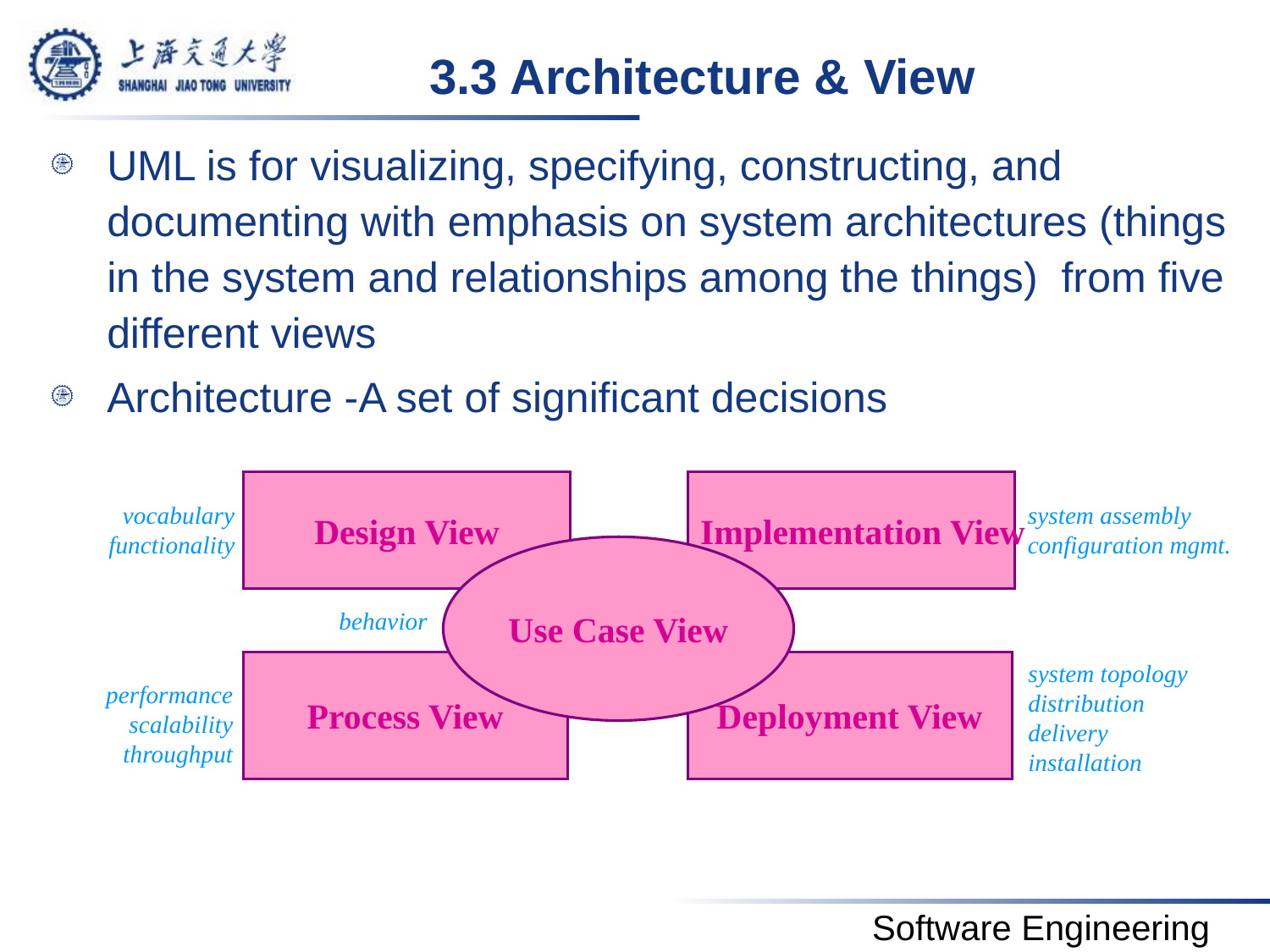

# 3.3 Architecture & View
UML is for visualizing, specifying, constructing, and documenting with emphasis on system architectures (things in the system and relationships among the things)  from five different views
Architecture -A set of significant decisions
Design View
Implementation View
vocabulary
functionality
system assembly
configuration mgmt.
Use Case View
behavior
Process View
Deployment View
system topology
distribution
delivery
installation
performance
scalability
throughput